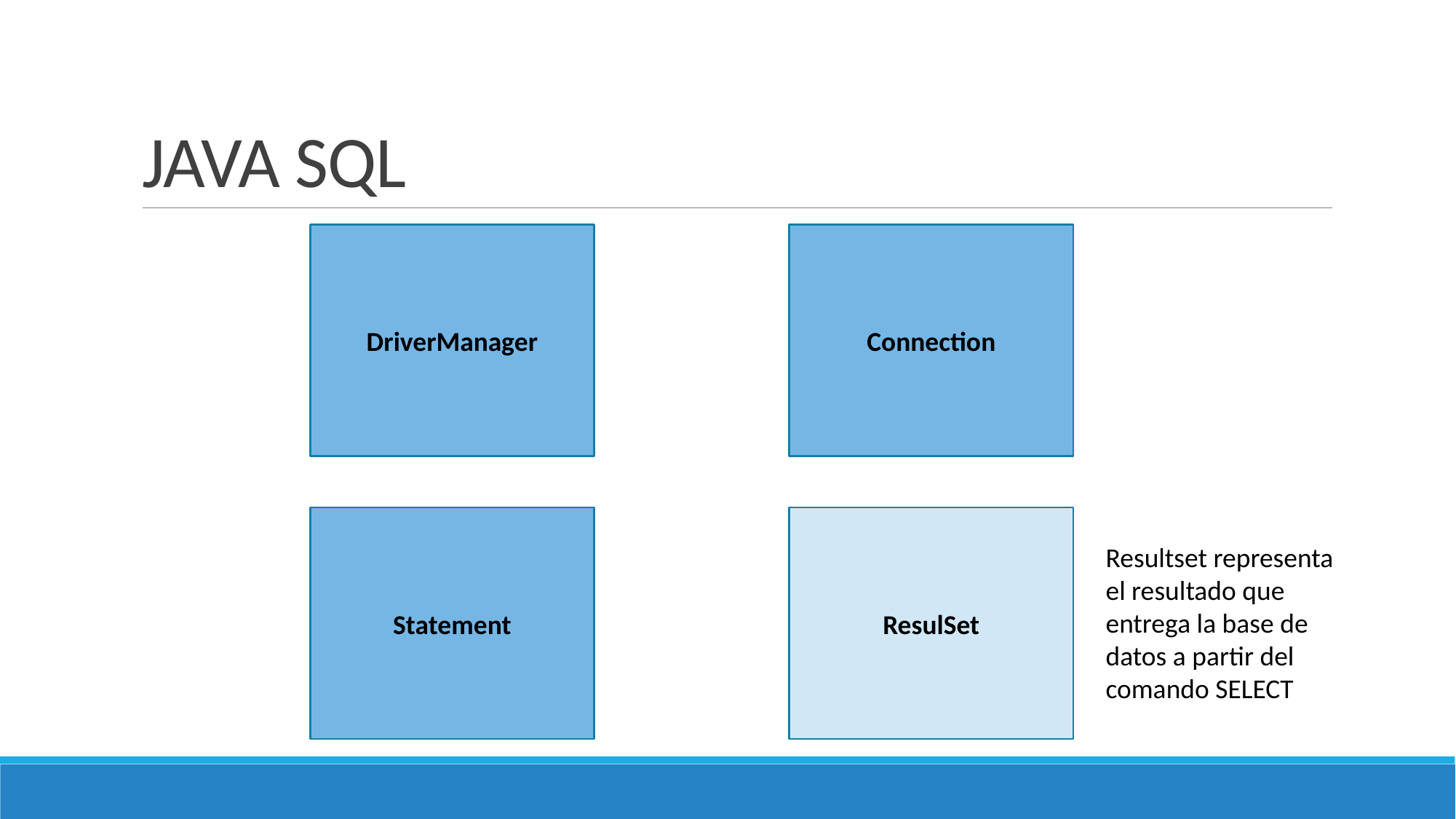

# JAVA SQL
DriverManager
Connection
Statement
ResulSet
Resultset representa el resultado que entrega la base de datos a partir del comando SELECT